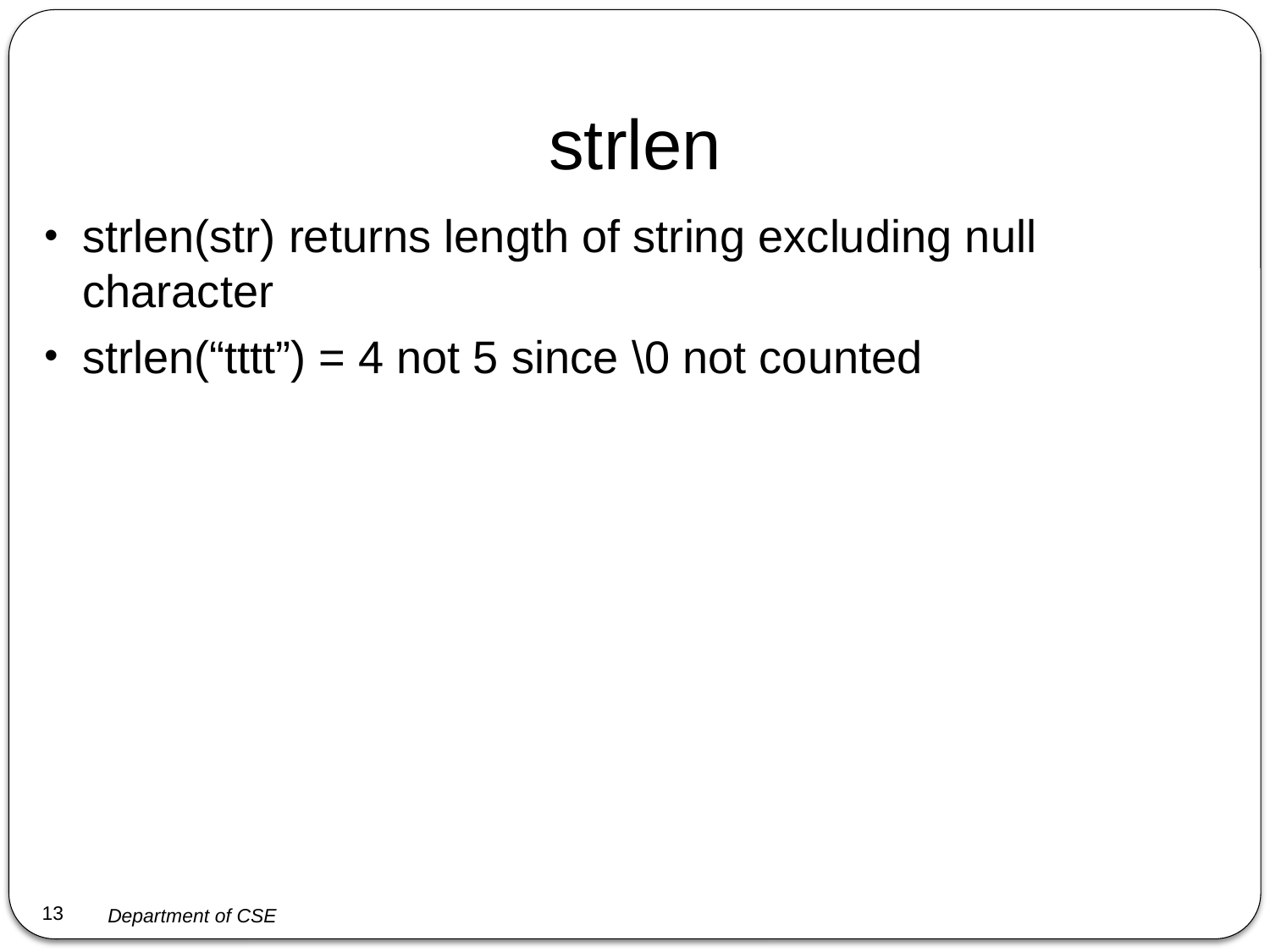

# strlen
strlen(str) returns length of string excluding null character
strlen(“tttt”) = 4 not 5 since \0 not counted

13
Department of CSE